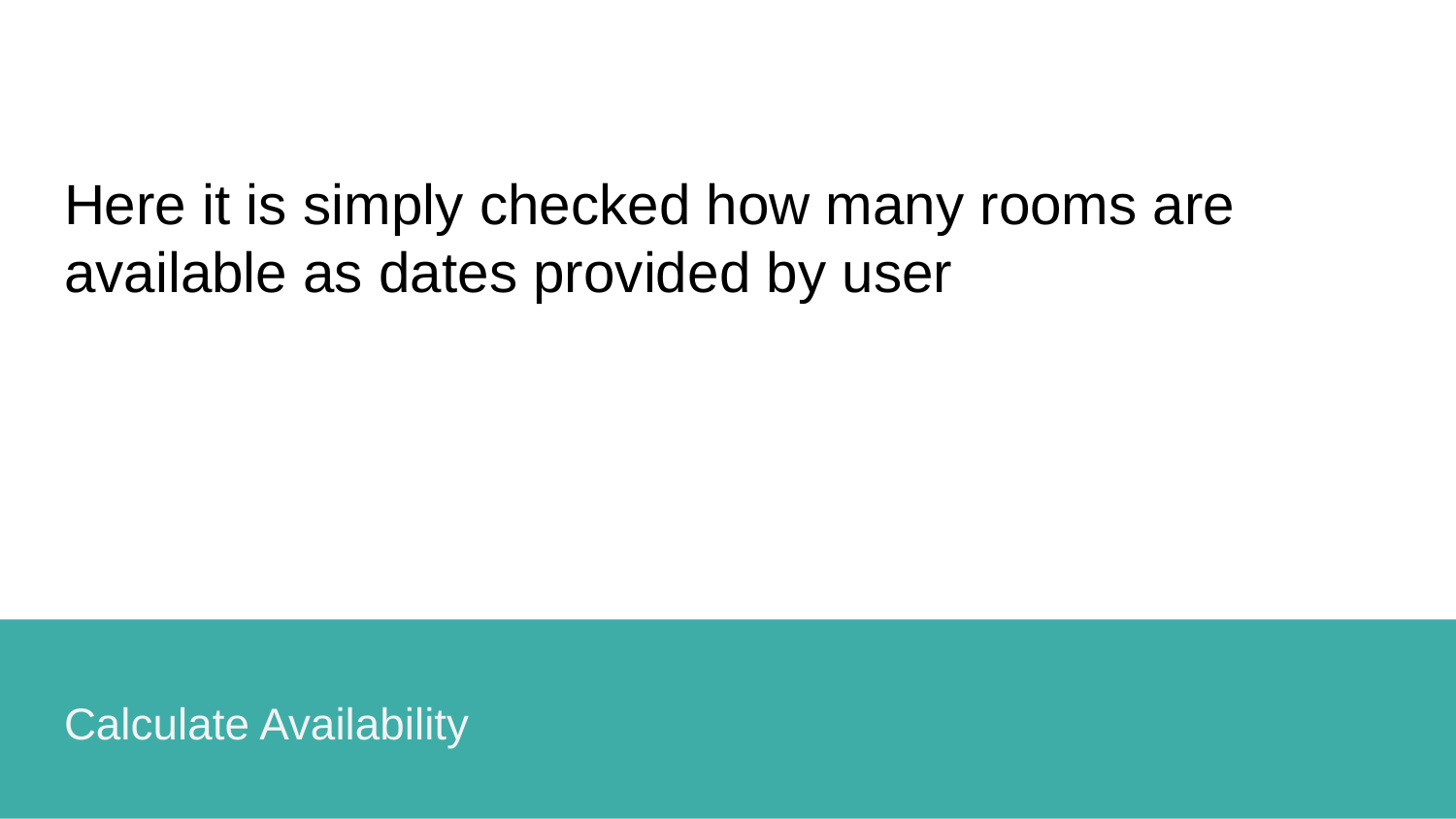

Here it is simply checked how many rooms are available as dates provided by user
Calculate Availability